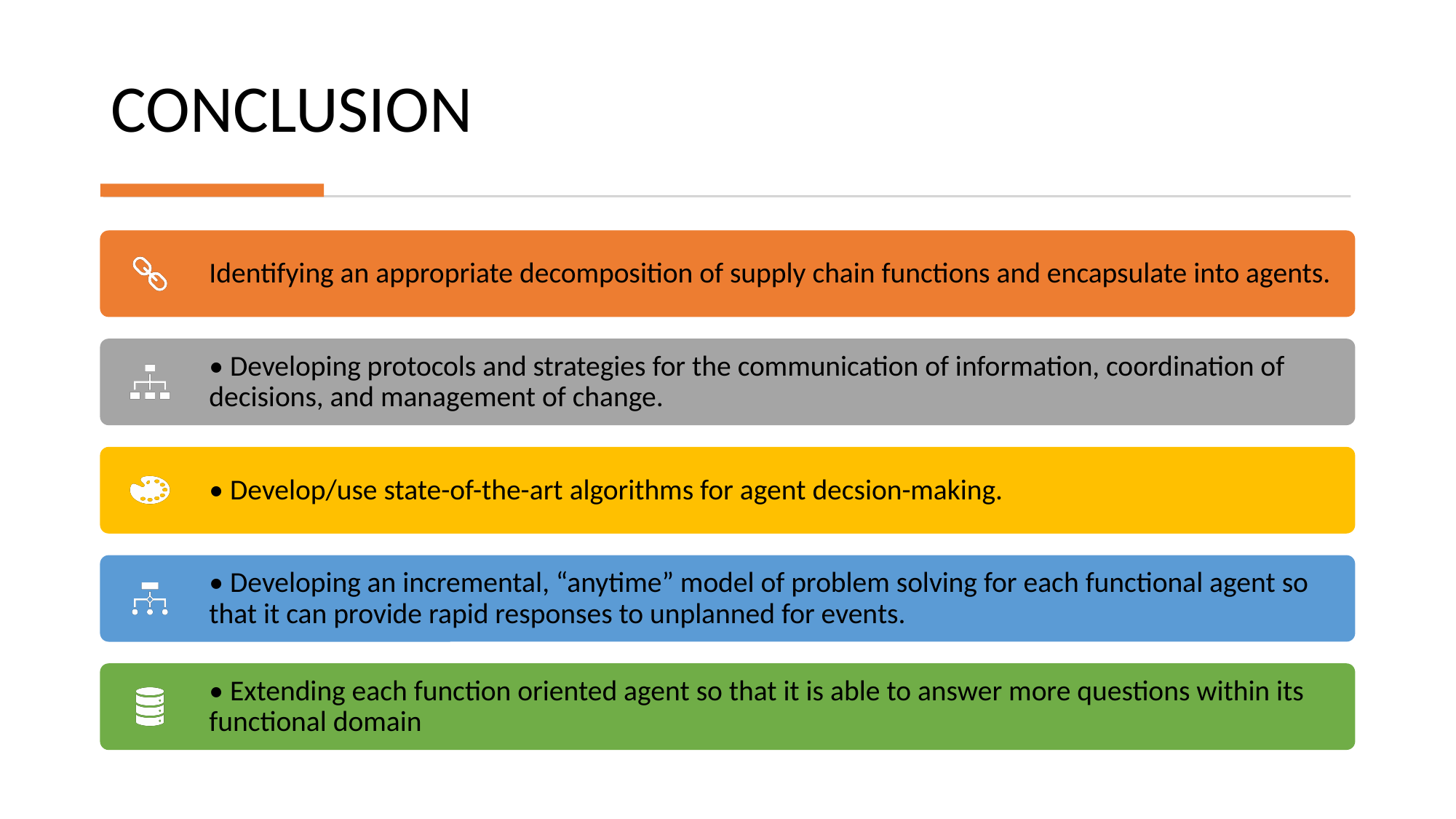

# CONCLUSION

Identifying an appropriate decomposition of supply chain functions and encapsulate into agents.
• Developing protocols and strategies for the communication of information, coordination of decisions, and management of change.
• Develop/use state-of-the-art algorithms for agent decsion-making.
• Developing an incremental, “anytime” model of problem solving for each functional agent so that it can provide rapid responses to unplanned for events.
• Extending each function oriented agent so that it is able to answer more questions within its functional domain